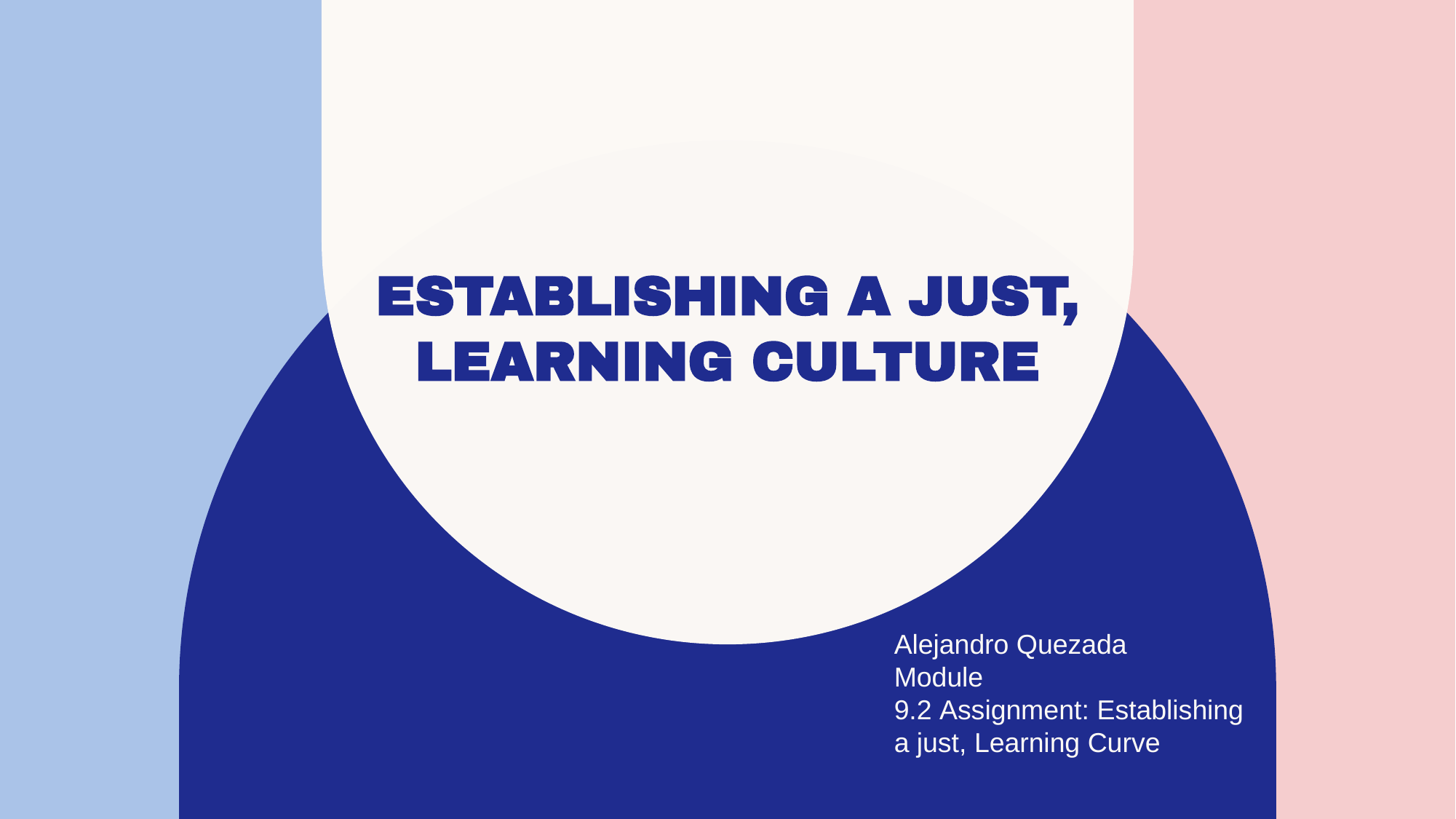

# Establishing a just, learning culture
Alejandro Quezada
Module 9.2 Assignment: Establishing a just, Learning Curve